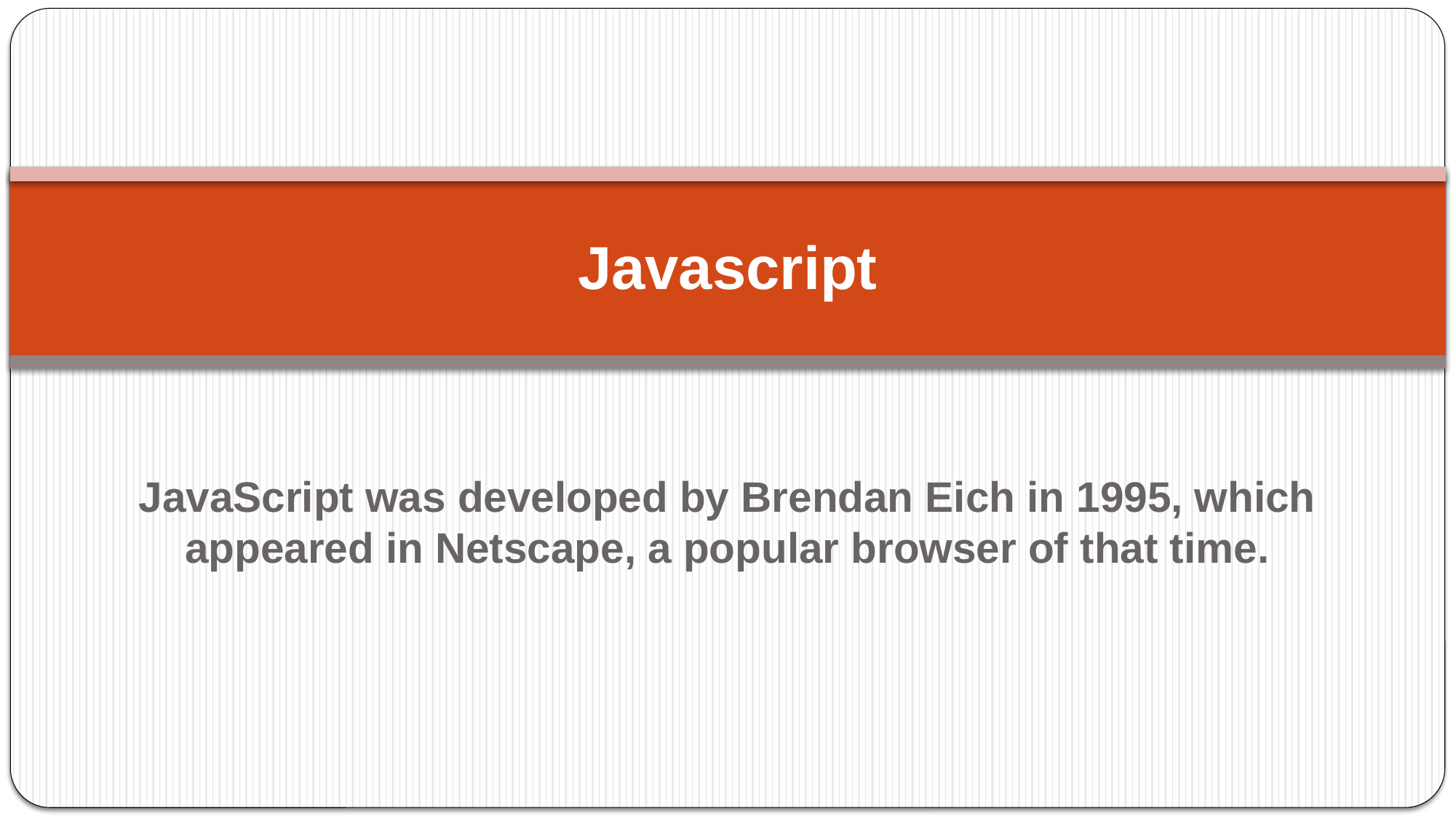

# Javascript
JavaScript was developed by Brendan Eich in 1995, which appeared in Netscape, a popular browser of that time.